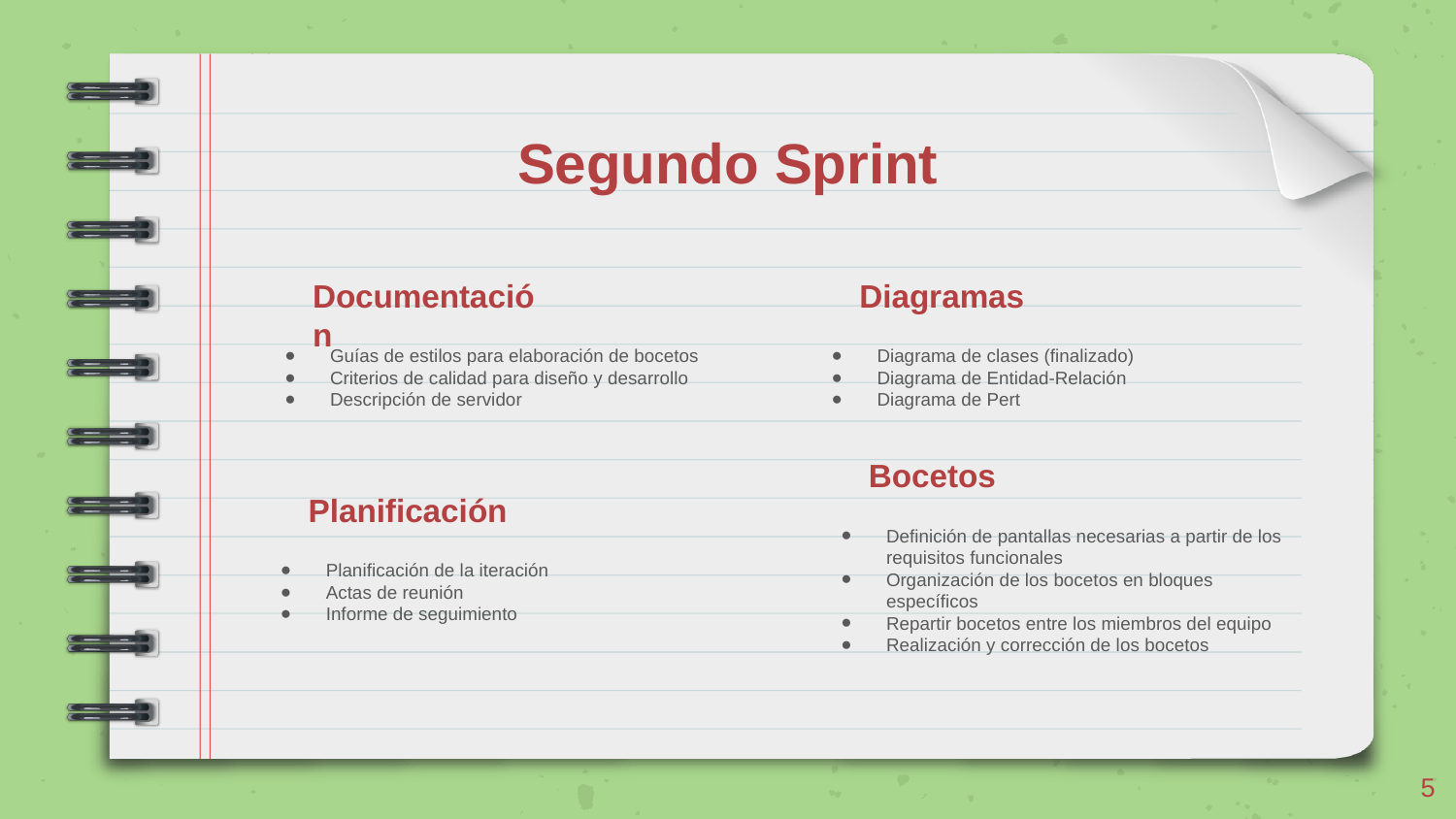

Segundo Sprint
Documentación
Diagramas
Guías de estilos para elaboración de bocetos
Criterios de calidad para diseño y desarrollo
Descripción de servidor
Diagrama de clases (finalizado)
Diagrama de Entidad-Relación
Diagrama de Pert
Bocetos
Planificación
Definición de pantallas necesarias a partir de los requisitos funcionales
Organización de los bocetos en bloques específicos
Repartir bocetos entre los miembros del equipo
Realización y corrección de los bocetos
Planificación de la iteración
Actas de reunión
Informe de seguimiento
5